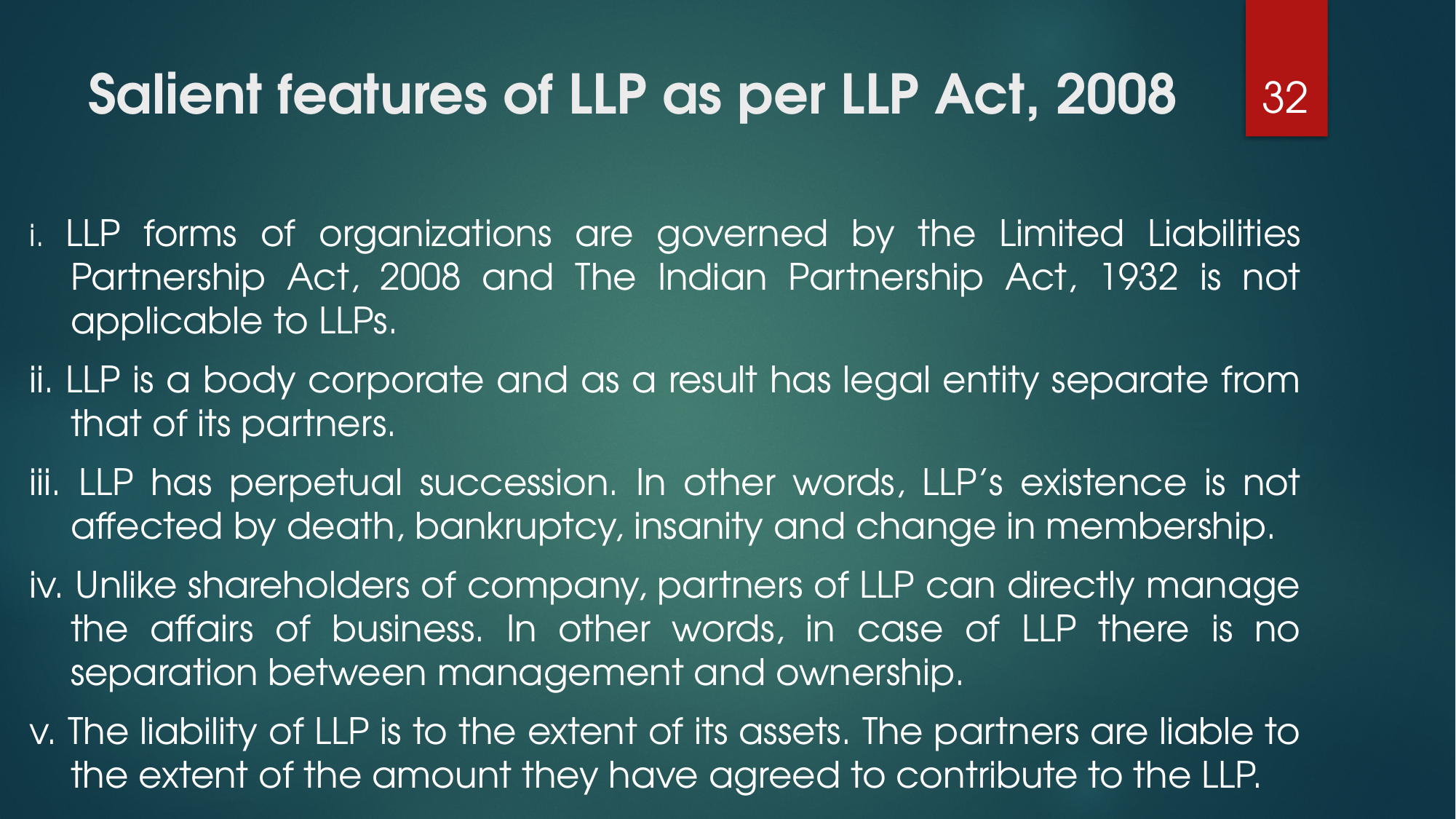

32
# Salient features of LLP as per LLP Act, 2008

i. LLP forms of organizations are governed by the Limited Liabilities Partnership Act, 2008 and The Indian Partnership Act, 1932 is not applicable to LLPs.
ii. LLP is a body corporate and as a result has legal entity separate from that of its partners.
iii. LLP has perpetual succession. In other words, LLP’s existence is not affected by death, bankruptcy, insanity and change in membership.
iv. Unlike shareholders of company, partners of LLP can directly manage the affairs of business. In other words, in case of LLP there is no separation between management and ownership.
v. The liability of LLP is to the extent of its assets. The partners are liable to the extent of the amount they have agreed to contribute to the LLP.